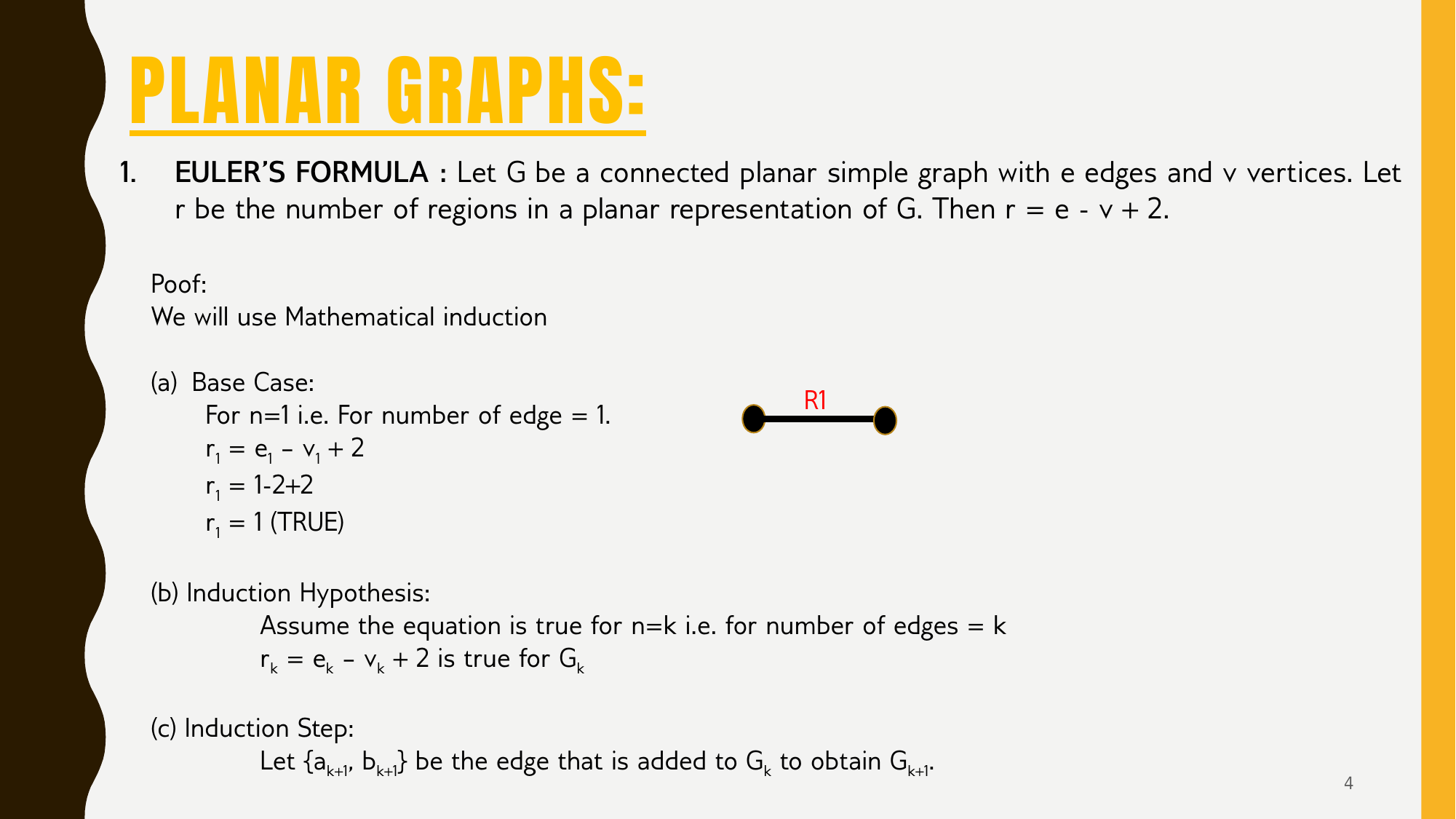

# Planar GRAPHs:
EULER’S FORMULA : Let G be a connected planar simple graph with e edges and v vertices. Let r be the number of regions in a planar representation of G. Then r = e − v + 2.
Poof:
We will use Mathematical induction

Base Case:
For n=1 i.e. For number of edge = 1.
r1 = e1 – v1 + 2
r1 = 1-2+2
r1 = 1 (TRUE)

(b) Induction Hypothesis:
	Assume the equation is true for n=k i.e. for number of edges = k
	rk = ek – vk + 2 is true for Gk

(c) Induction Step:
	Let {ak+1, bk+1} be the edge that is added to Gk to obtain Gk+1.

R1

4